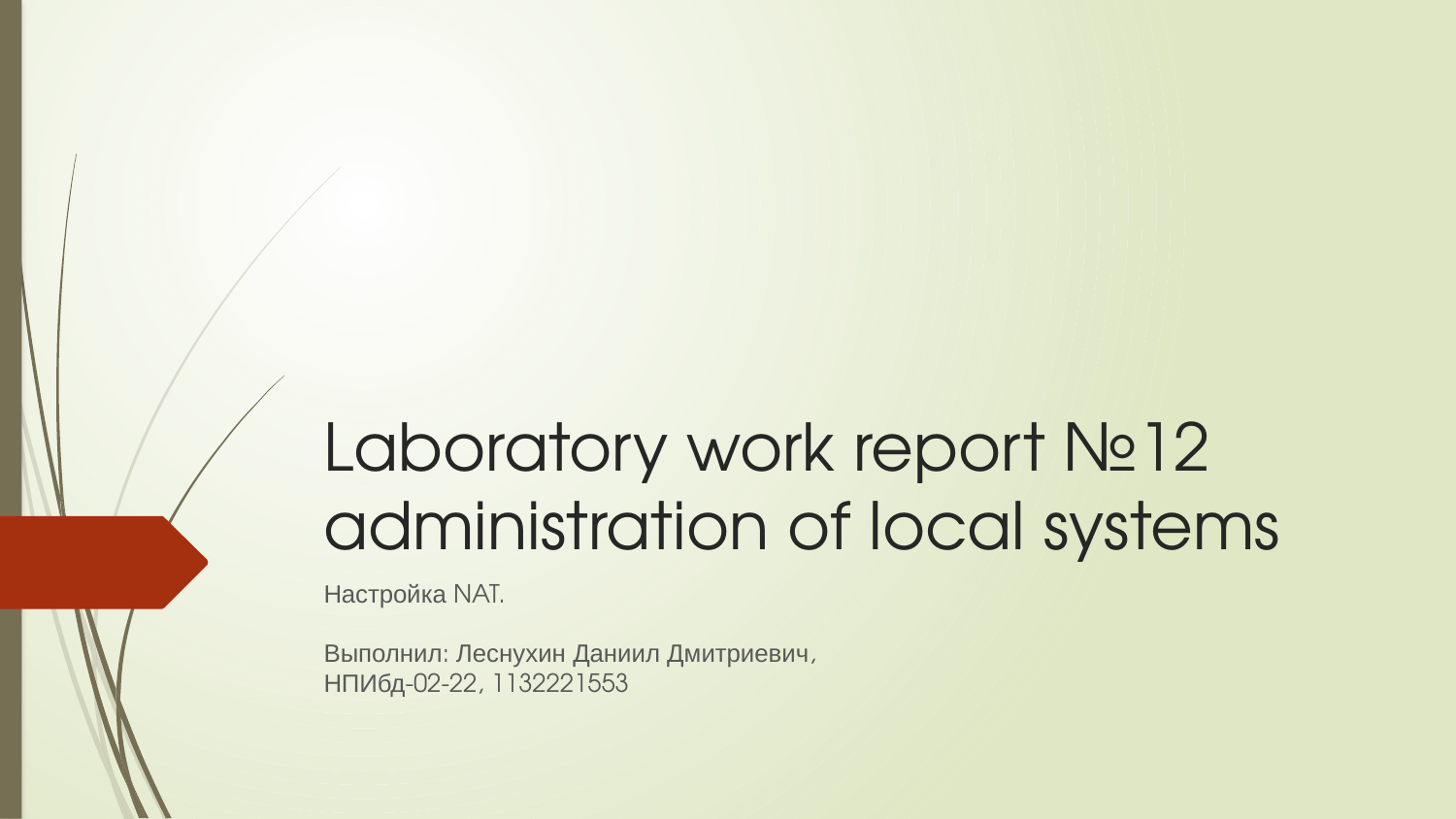

# Laboratory work report №12 administration of local systems
Настройка NAT.
Выполнил: Леснухин Даниил Дмитриевич,
НПИбд-02-22, 1132221553